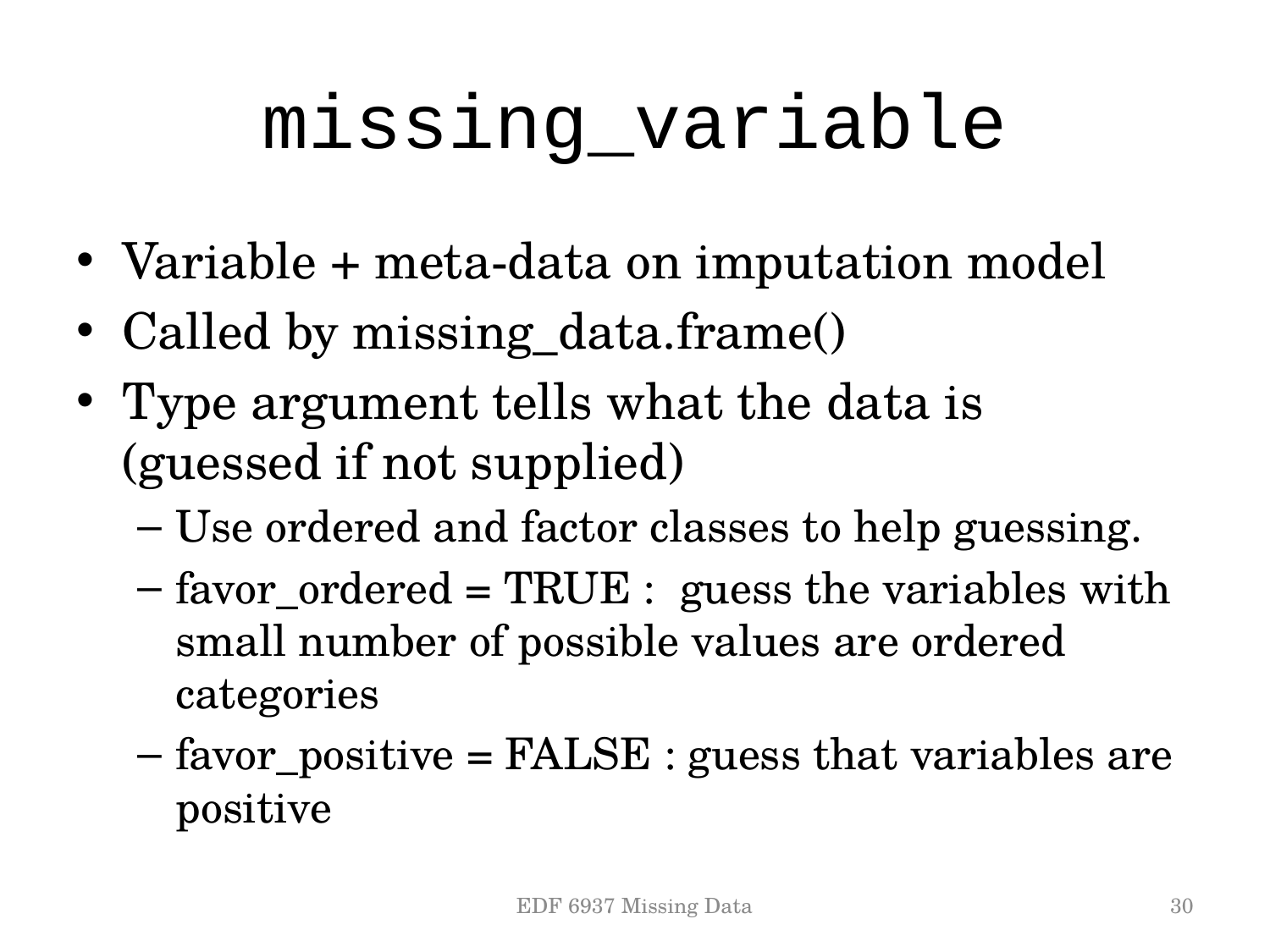

# missing_variable
Variable + meta-data on imputation model
Called by missing_data.frame()
Type argument tells what the data is (guessed if not supplied)
Use ordered and factor classes to help guessing.
favor_ordered = TRUE :  guess the variables with small number of possible values are ordered categories
favor_positive = FALSE : guess that variables are positive

EDF 6937 Missing Data
30